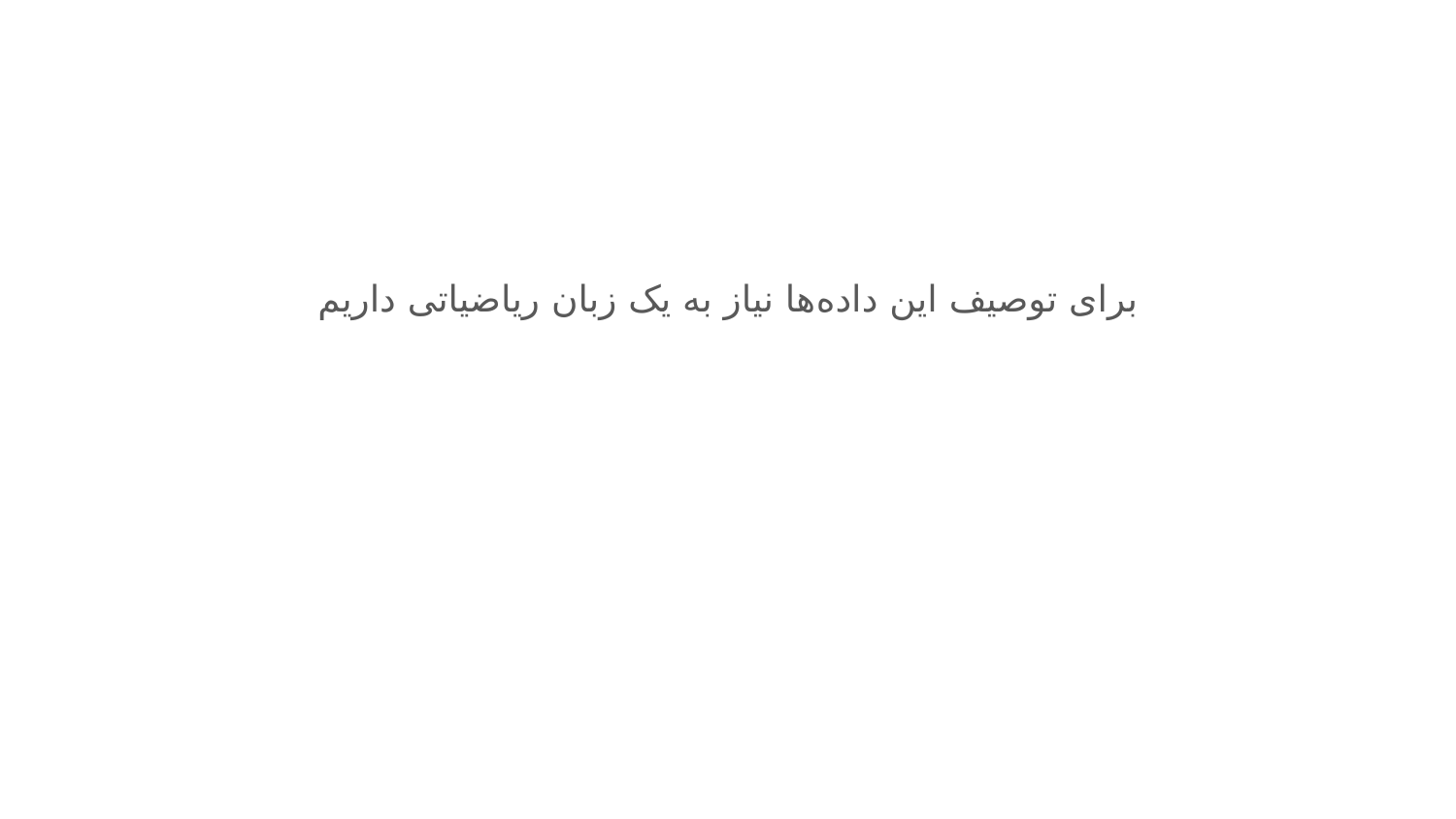

برای توصیف این داده‌ها نیاز به یک زبان ریاضیاتی داریم